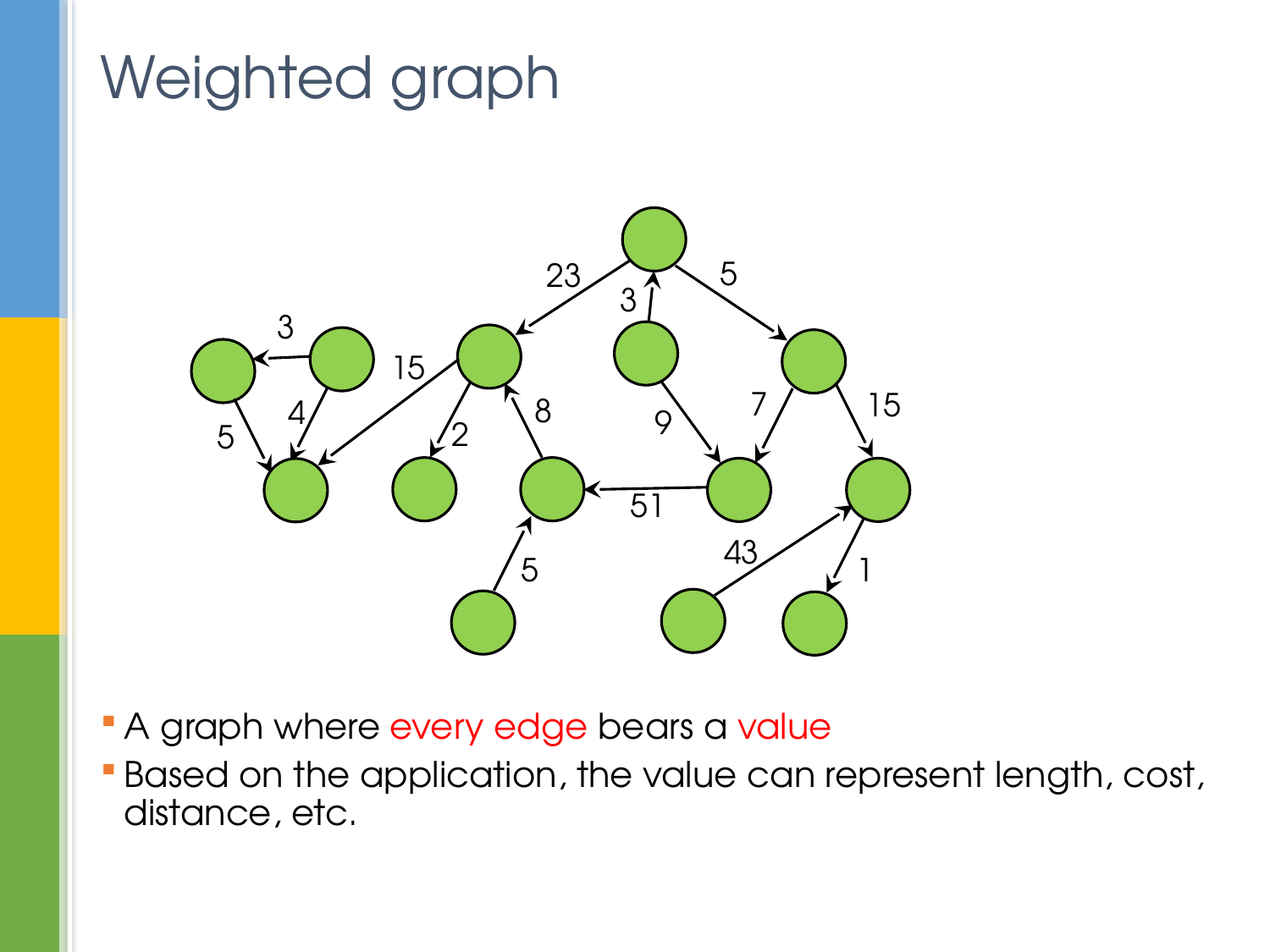

# Weighted graph

5
23

3
3

15

7
15

8
4

9

2
5

51

43
5
1

A graph where every edge bears a value
Based on the application, the value can represent length, cost, distance, etc.